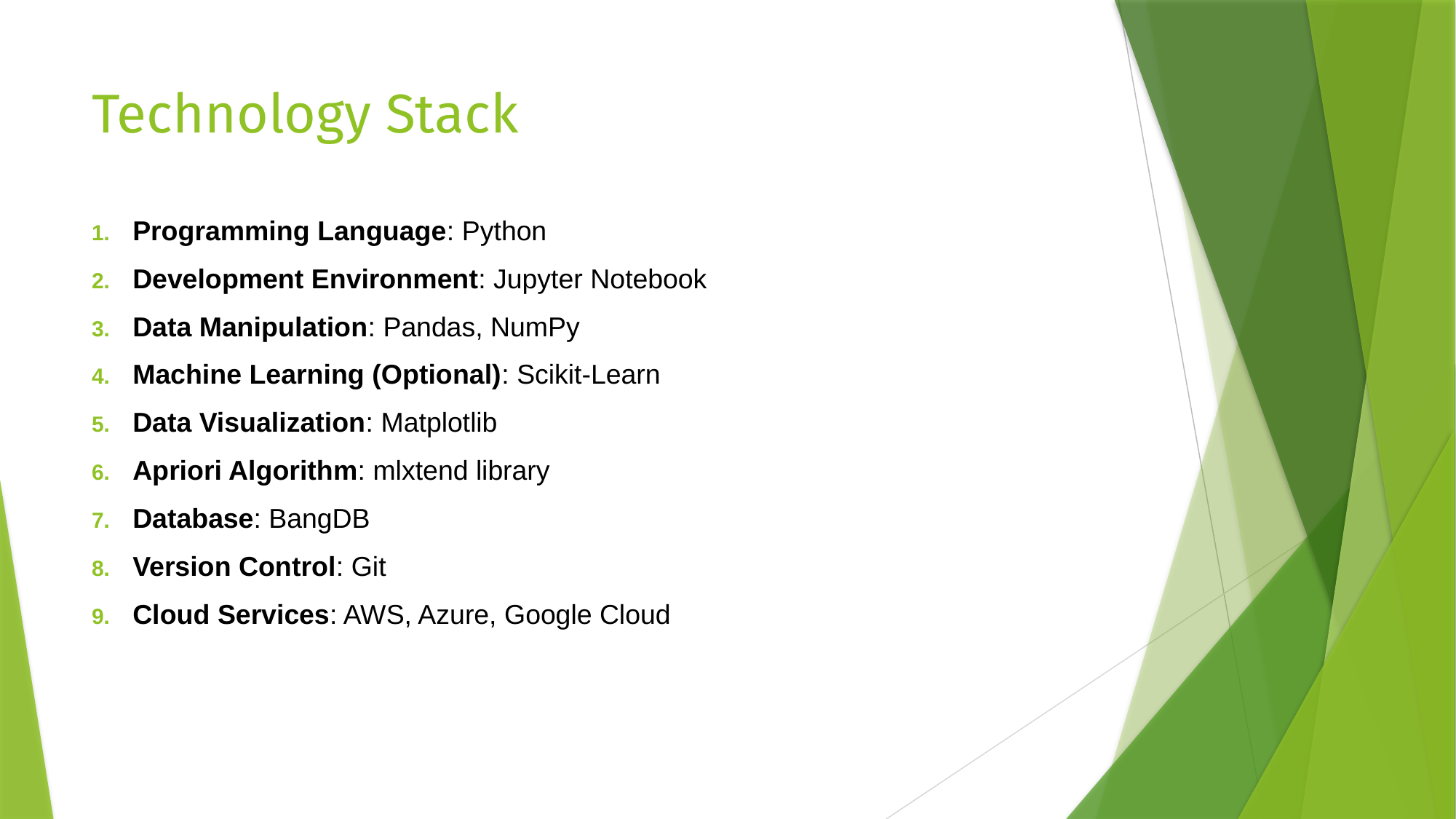

# Technology Stack
Programming Language: Python
Development Environment: Jupyter Notebook
Data Manipulation: Pandas, NumPy
Machine Learning (Optional): Scikit-Learn
Data Visualization: Matplotlib
Apriori Algorithm: mlxtend library
Database: BangDB
Version Control: Git
Cloud Services: AWS, Azure, Google Cloud